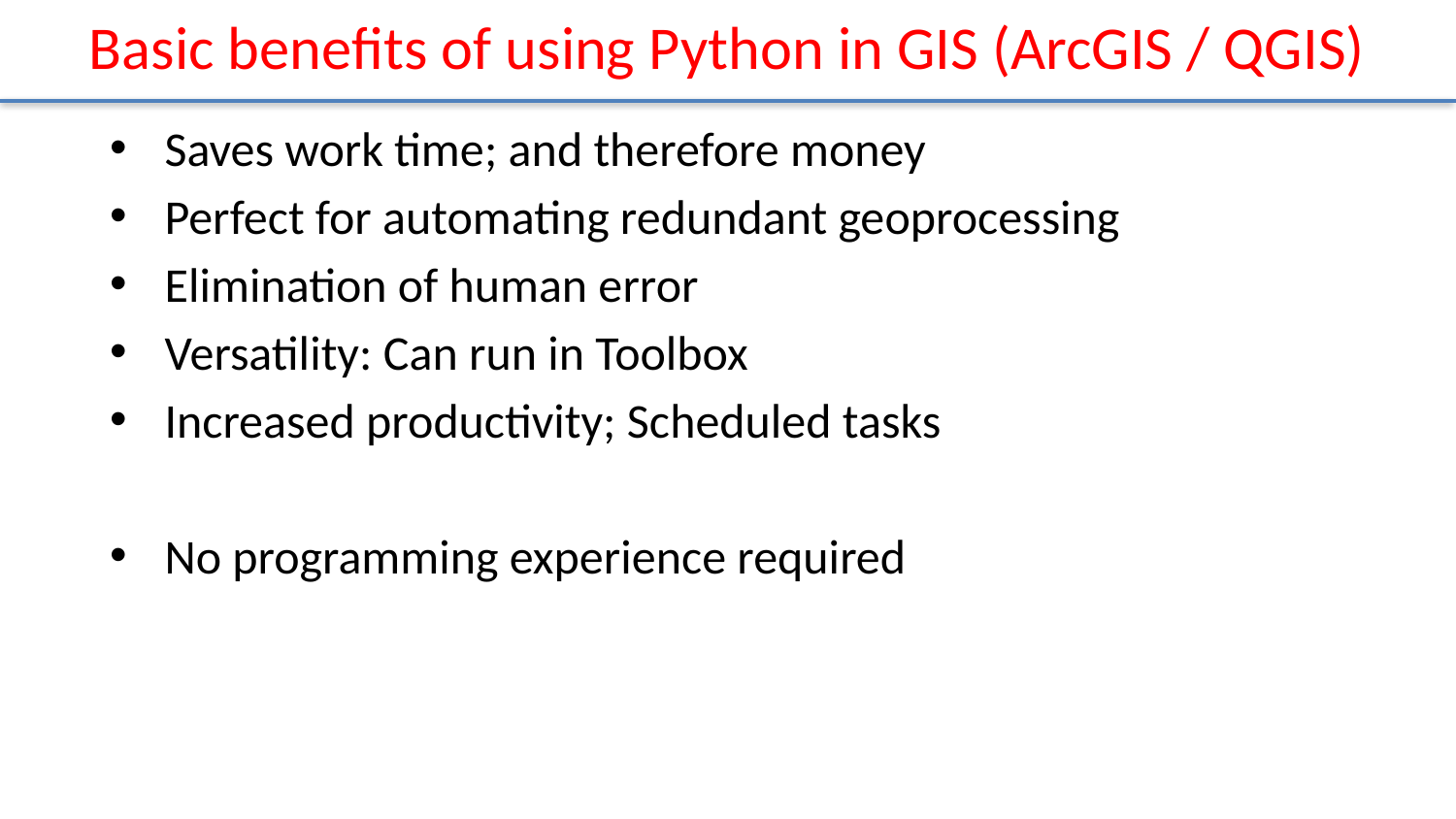

# Basic benefits of using Python in GIS (ArcGIS / QGIS)
Saves work time; and therefore money
Perfect for automating redundant geoprocessing
Elimination of human error
Versatility: Can run in Toolbox
Increased productivity; Scheduled tasks

No programming experience required